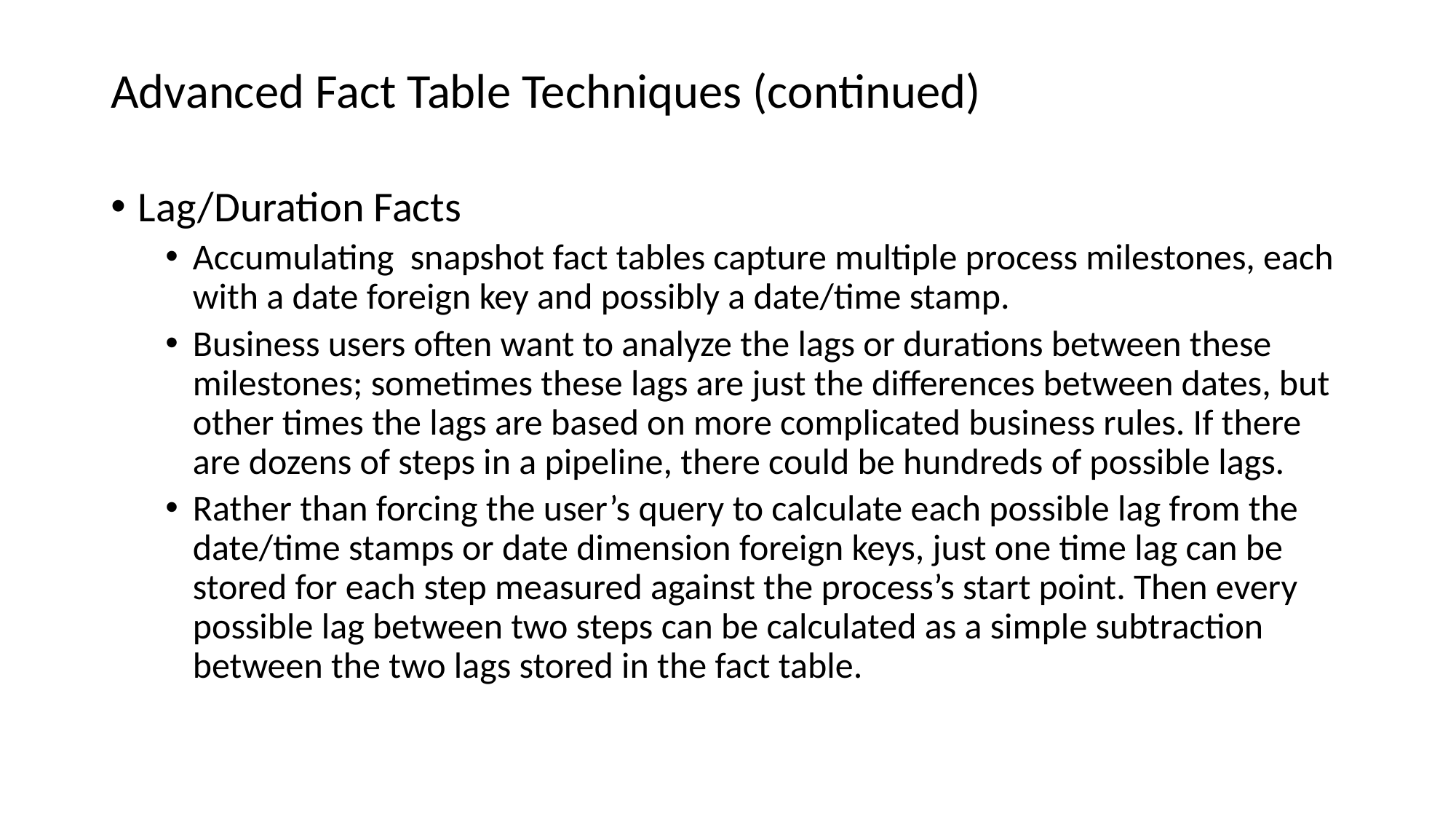

# Advanced Fact Table Techniques (continued)
Lag/Duration Facts
Accumulating  snapshot fact tables capture multiple process milestones, each with a date foreign key and possibly a date/time stamp.
Business users often want to analyze the lags or durations between these milestones; sometimes these lags are just the differences between dates, but other times the lags are based on more complicated business rules. If there are dozens of steps in a pipeline, there could be hundreds of possible lags.
Rather than forcing the user’s query to calculate each possible lag from the date/time stamps or date dimension foreign keys, just one time lag can be stored for each step measured against the process’s start point. Then every possible lag between two steps can be calculated as a simple subtraction between the two lags stored in the fact table.